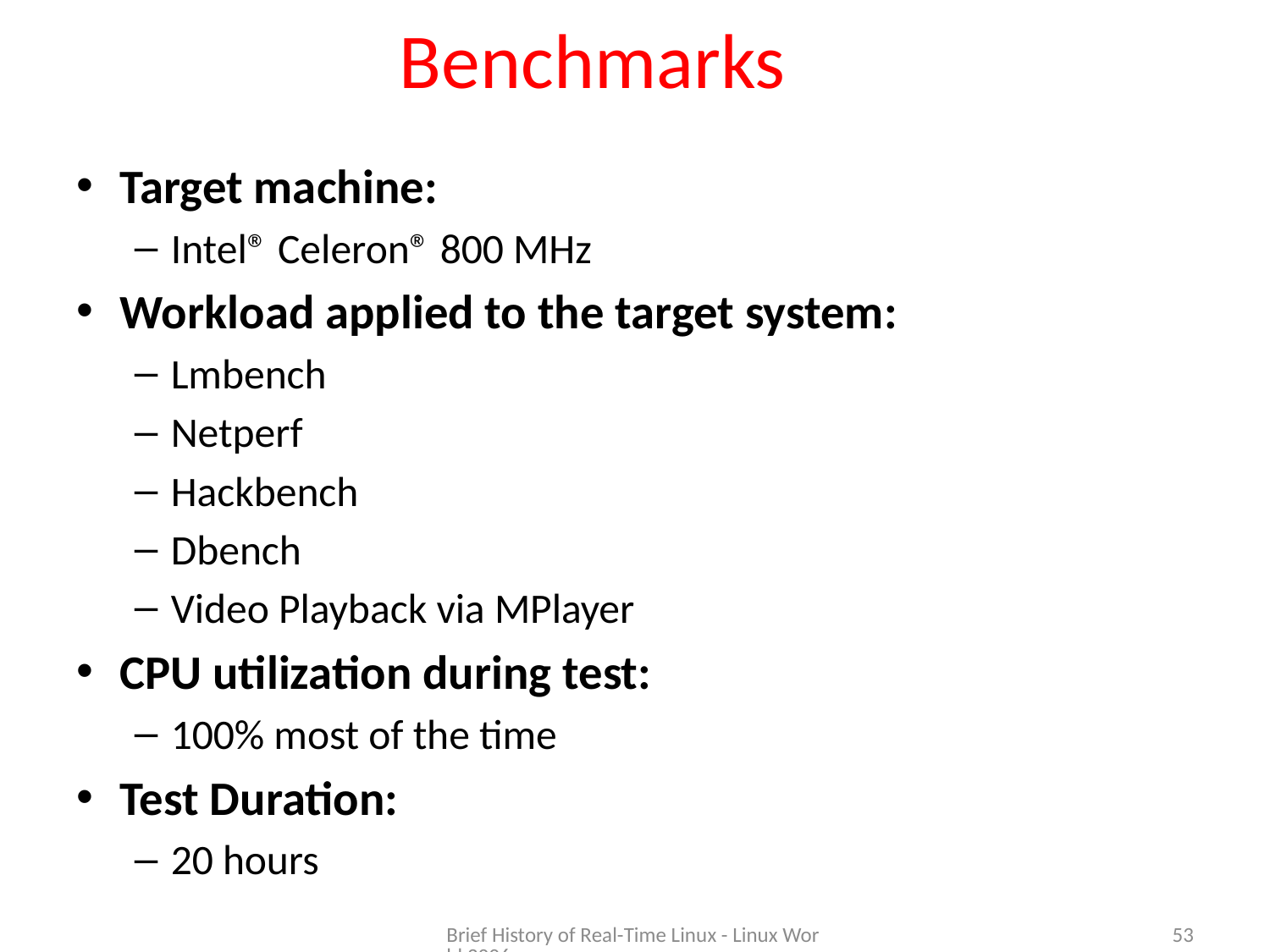

# Benchmarks
Target machine:
Intel® Celeron® 800 MHz
Workload applied to the target system:
Lmbench
Netperf
Hackbench
Dbench
Video Playback via MPlayer
CPU utilization during test:
100% most of the time
Test Duration:
20 hours
Brief History of Real-Time Linux - Linux World 2006
53